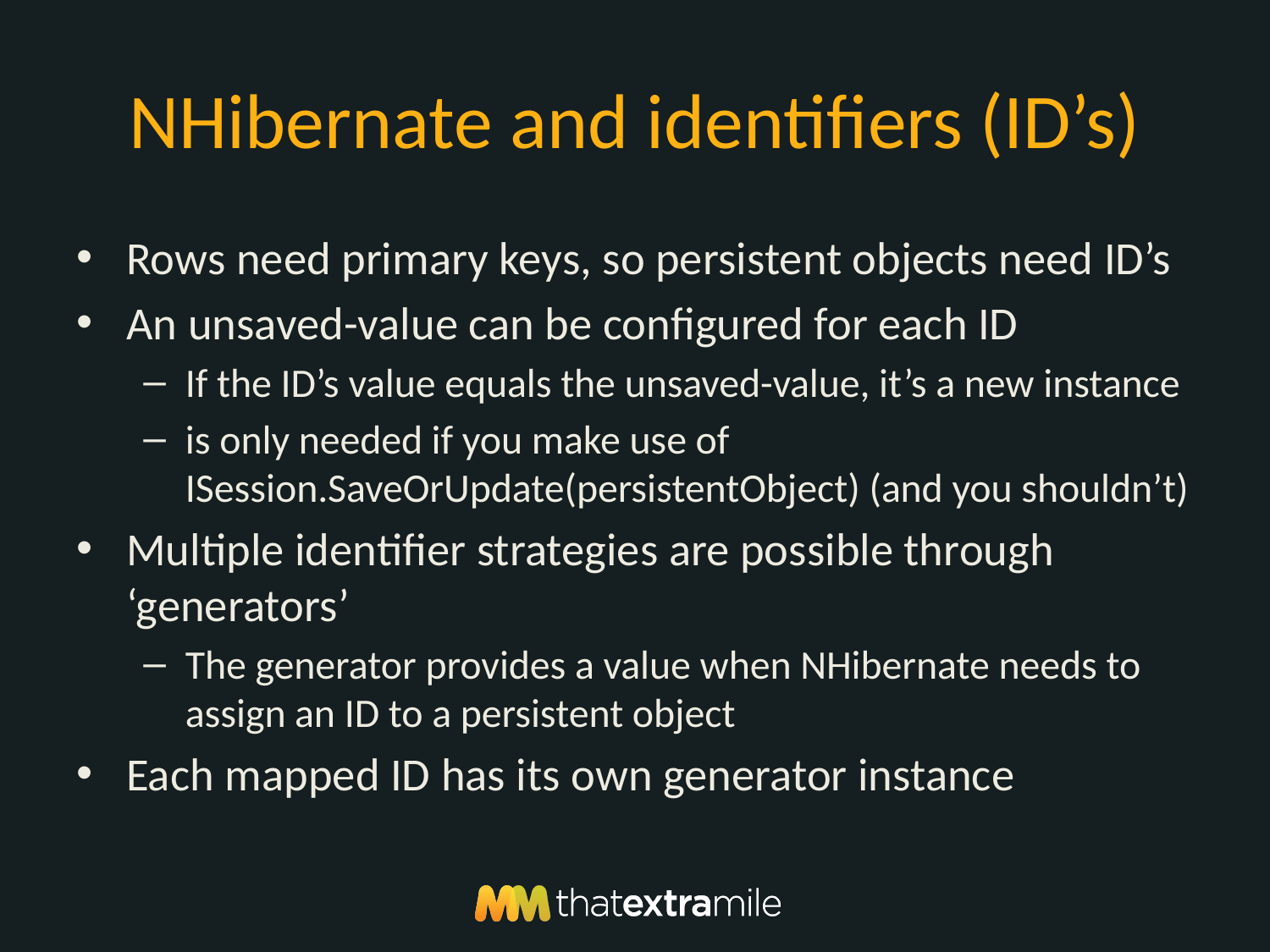

# NHibernate and identifiers (ID’s)
Rows need primary keys, so persistent objects need ID’s
An unsaved-value can be configured for each ID
If the ID’s value equals the unsaved-value, it’s a new instance
is only needed if you make use of ISession.SaveOrUpdate(persistentObject) (and you shouldn’t)
Multiple identifier strategies are possible through ‘generators’
The generator provides a value when NHibernate needs to assign an ID to a persistent object
Each mapped ID has its own generator instance